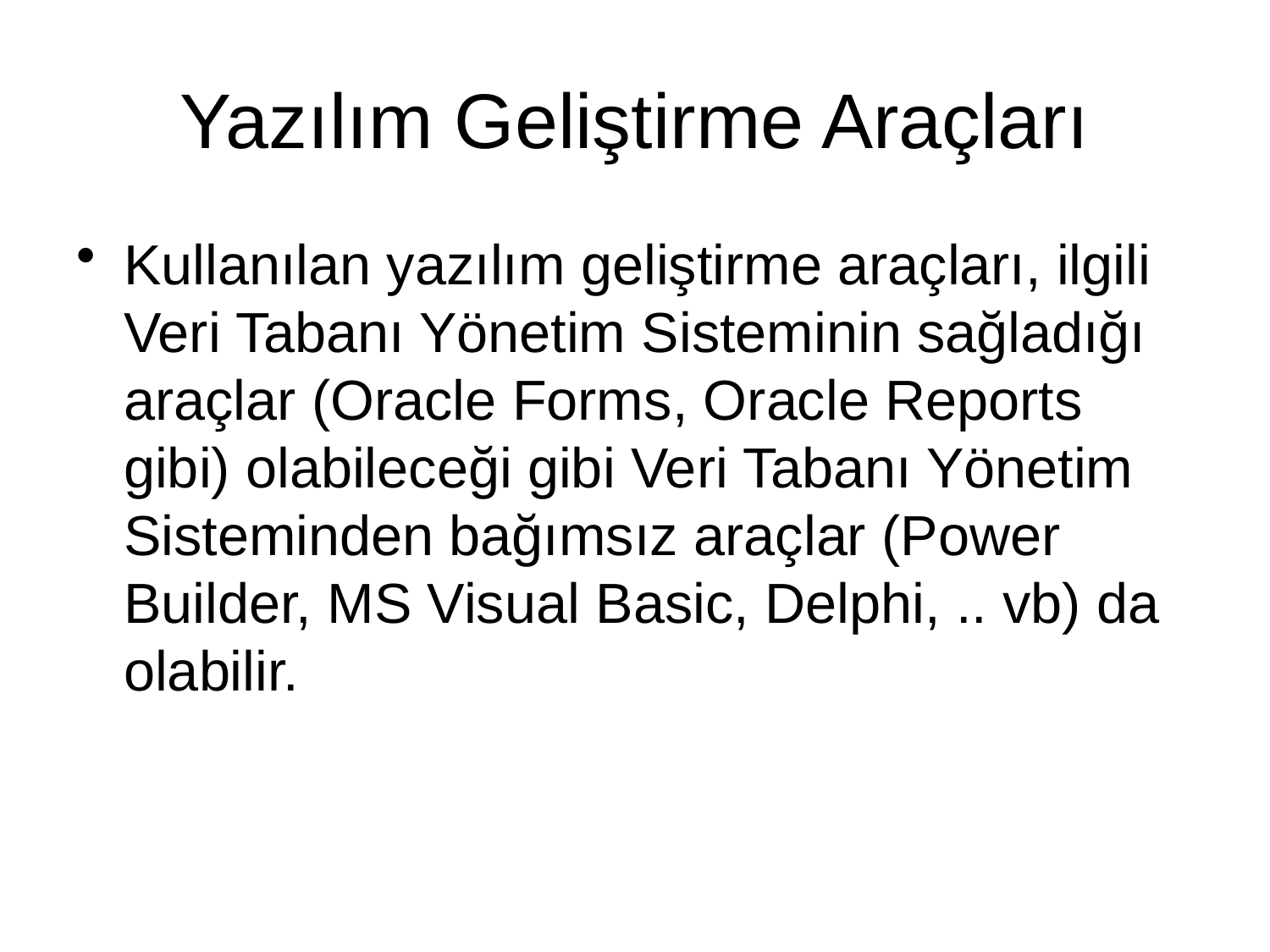

# Yazılım Geliştirme Araçları
Kullanılan yazılım geliştirme araçları, ilgili Veri Tabanı Yönetim Sisteminin sağladığı araçlar (Oracle Forms, Oracle Reports gibi) olabileceği gibi Veri Tabanı Yönetim Sisteminden bağımsız araçlar (Power Builder, MS Visual Basic, Delphi, .. vb) da olabilir.